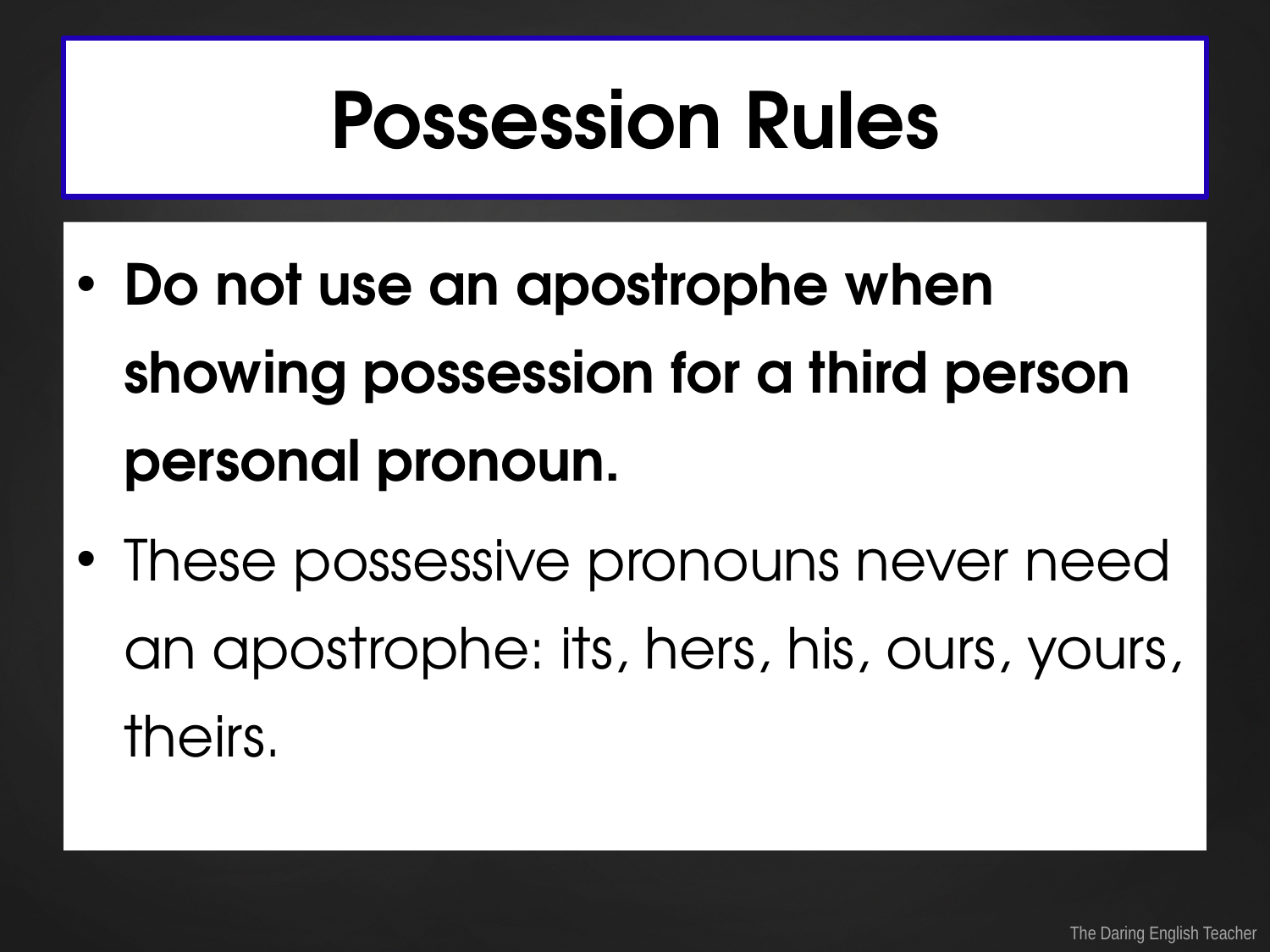

# Possession Rules
Do not use an apostrophe when showing possession for a third person personal pronoun.
These possessive pronouns never need an apostrophe: its, hers, his, ours, yours, theirs.